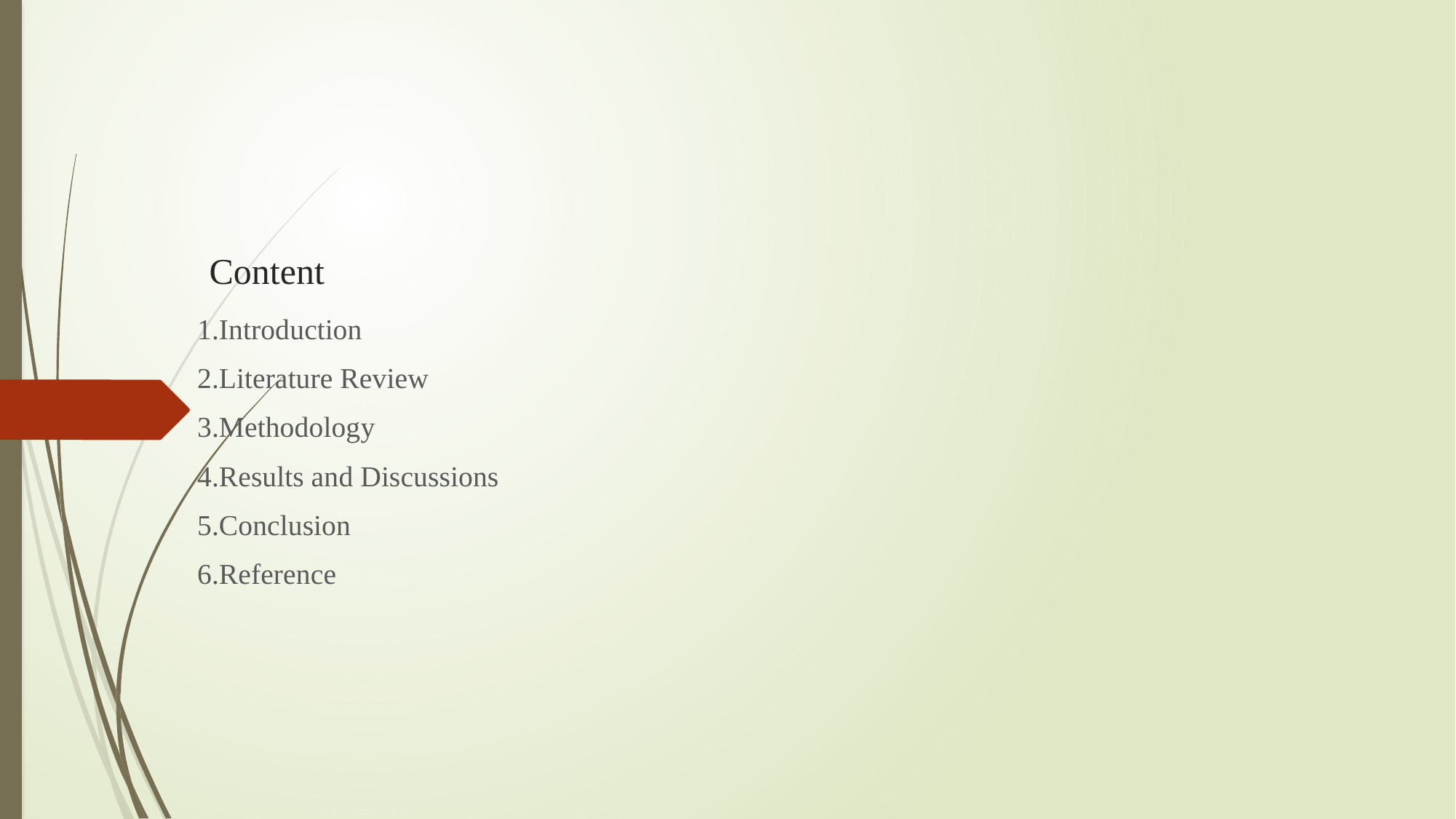

# Content
1.Introduction
2.Literature Review
3.Methodology
4.Results and Discussions
5.Conclusion
6.Reference